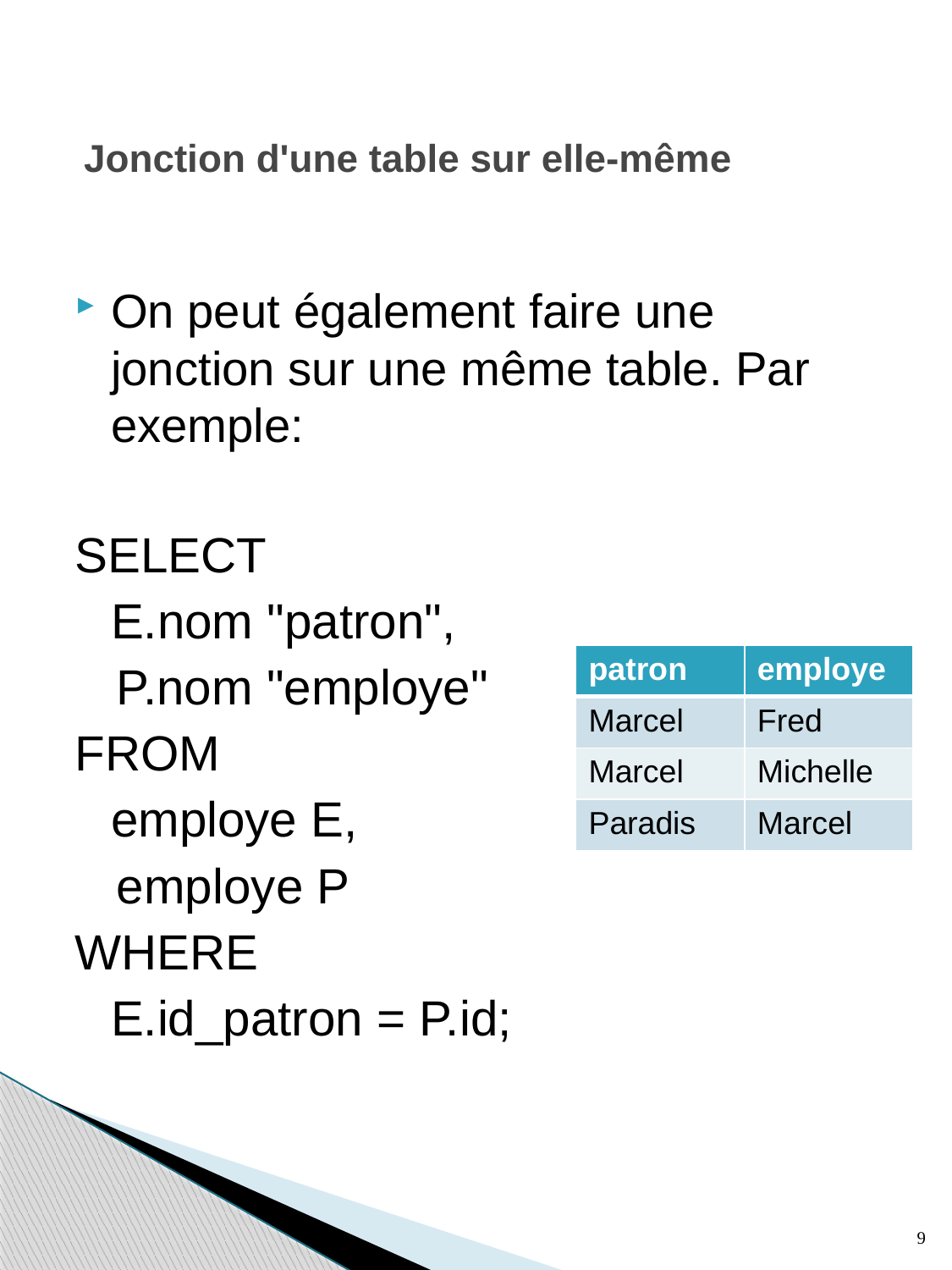

# Jonction d'une table sur elle-même
On peut également faire une jonction sur une même table. Par exemple:

SELECT
	E.nom "patron",
   P.nom "employe"
FROM
	employe E,
   employe P
WHERE
	E.id_patron = P.id;

| patron | employe |
| --- | --- |
| Marcel | Fred |
| Marcel | Michelle |
| Paradis | Marcel |
9